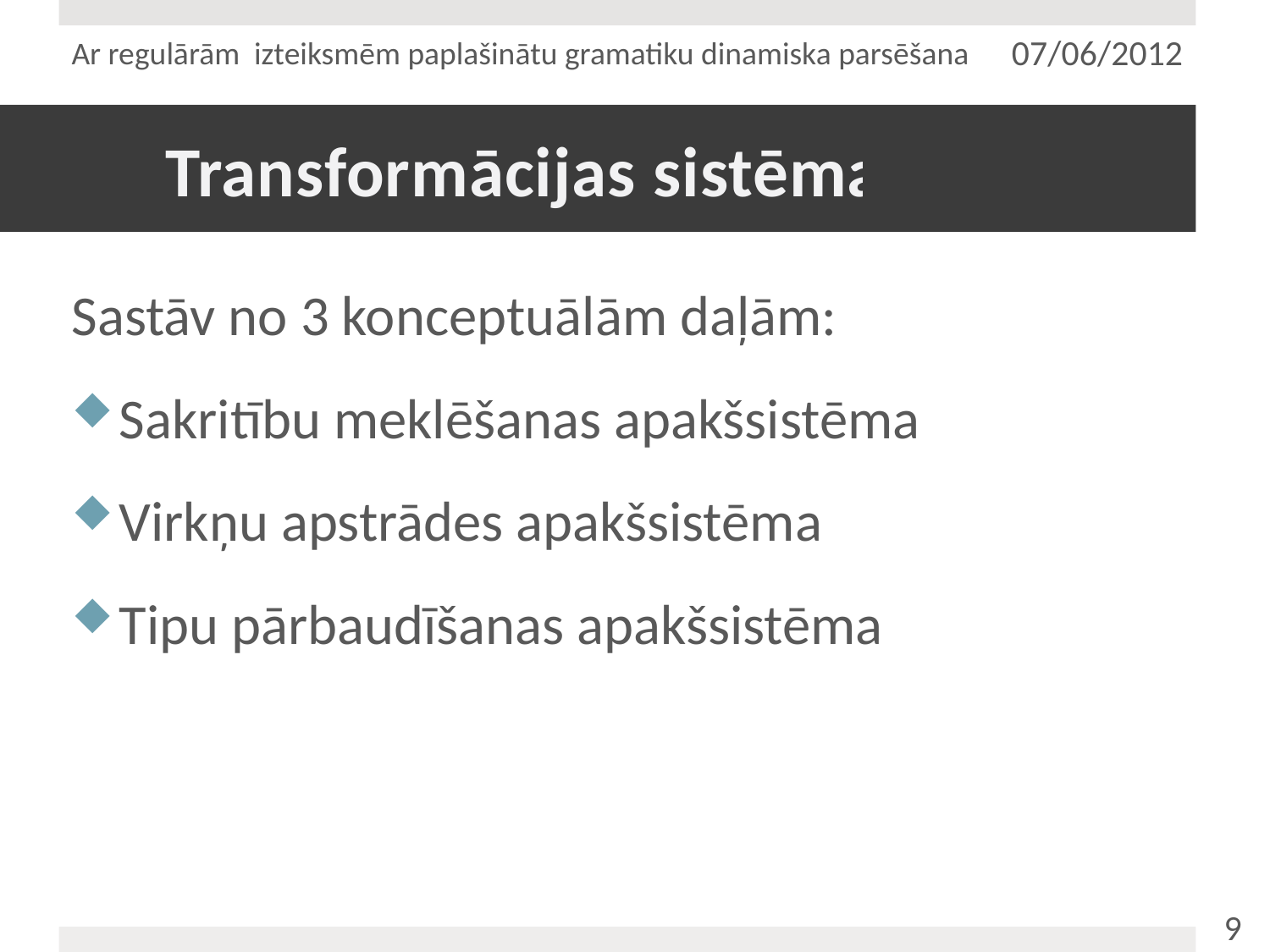

Ar regulārām  izteiksmēm paplašinātu gramatiku dinamiska parsēšana
07/06/2012
# Transformācijas sistēma
Sastāv no 3 konceptuālām daļām:
Sakritību meklēšanas apakšsistēma
Virkņu apstrādes apakšsistēma
Tipu pārbaudīšanas apakšsistēma
9